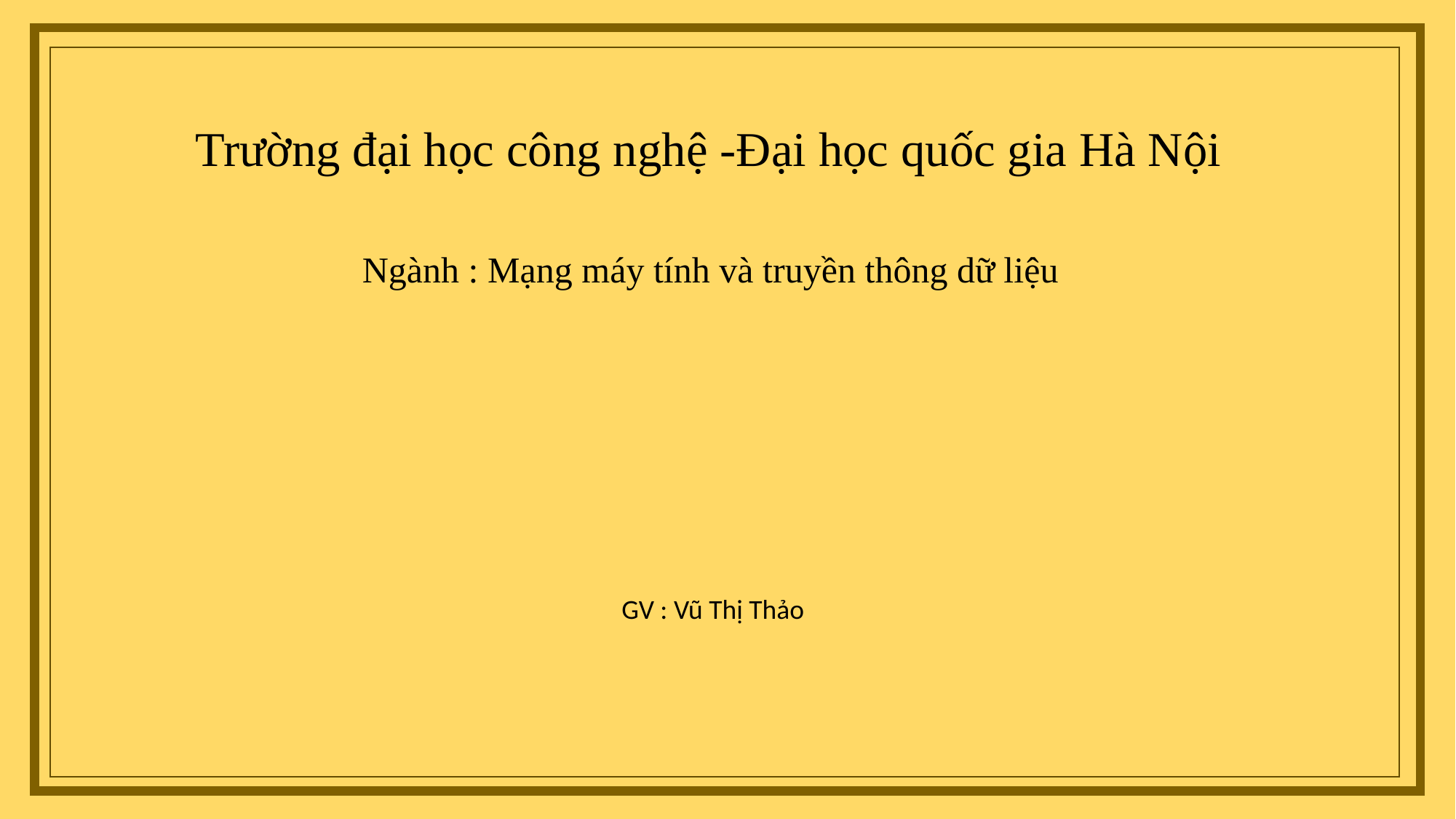

Trường đại học công nghệ -Đại học quốc gia Hà Nội
Ngành : Mạng máy tính và truyền thông dữ liệu
             GV : Vũ Thị Thảo

Họ và Tên
Mã Sinh Viên

Họ và Tên
Mã Sinh Viên

Họ và Tên
Mã Sinh Viên

Họ và Tên
Mã Sinh Viên

Họ và Tên
Mã Sinh Viên